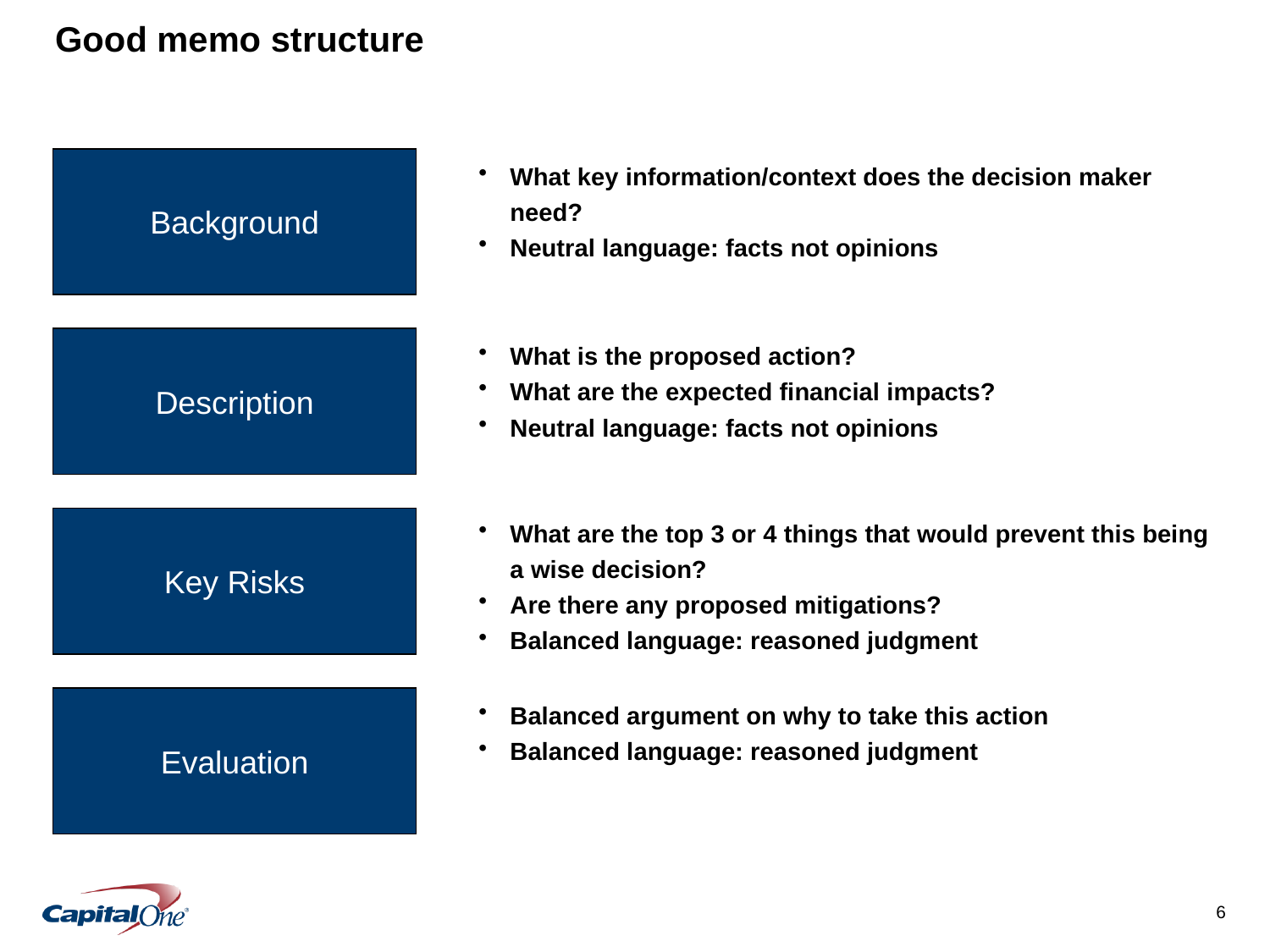

# Good memo structure
Background
What key information/context does the decision maker need?
Neutral language: facts not opinions
What is the proposed action?
What are the expected financial impacts?
Neutral language: facts not opinions

Description
What are the top 3 or 4 things that would prevent this being a wise decision?
Are there any proposed mitigations?
Balanced language: reasoned judgment
Key Risks
Balanced argument on why to take this action
Balanced language: reasoned judgment
Evaluation